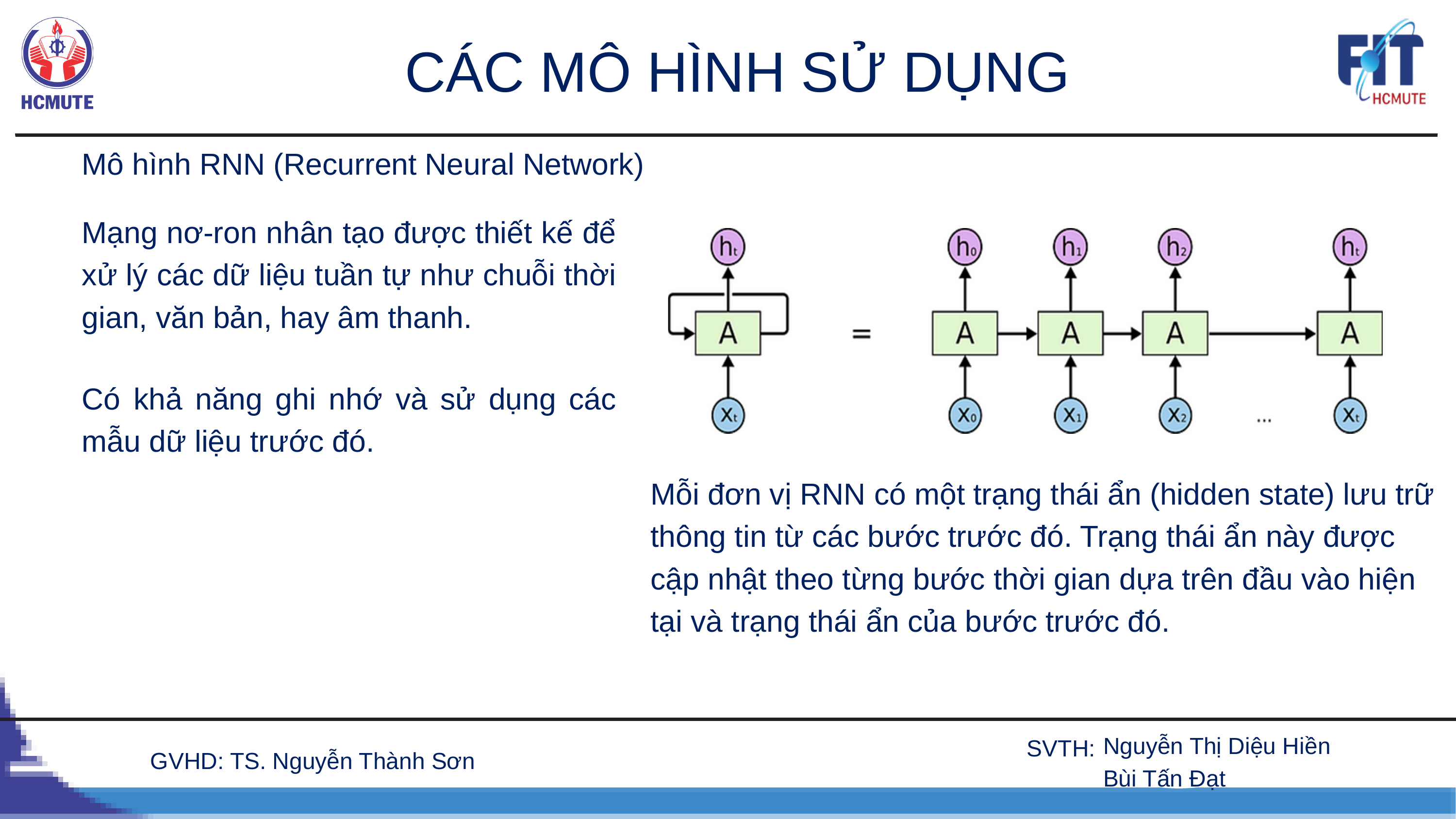

CÁC MÔ HÌNH SỬ DỤNG

Mô hình RNN (Recurrent Neural Network)

Mạng nơ-ron nhân tạo được thiết kế để xử lý các dữ liệu tuần tự như chuỗi thời gian, văn bản, hay âm thanh.

Có khả năng ghi nhớ và sử dụng các mẫu dữ liệu trước đó.
Mỗi đơn vị RNN có một trạng thái ẩn (hidden state) lưu trữ thông tin từ các bước trước đó. Trạng thái ẩn này được cập nhật theo từng bước thời gian dựa trên đầu vào hiện tại và trạng thái ẩn của bước trước đó.

 Nguyễn Thị Diệu Hiền
 Bùi Tấn Đạt
SVTH:

GVHD: TS. Nguyễn Thành Sơn